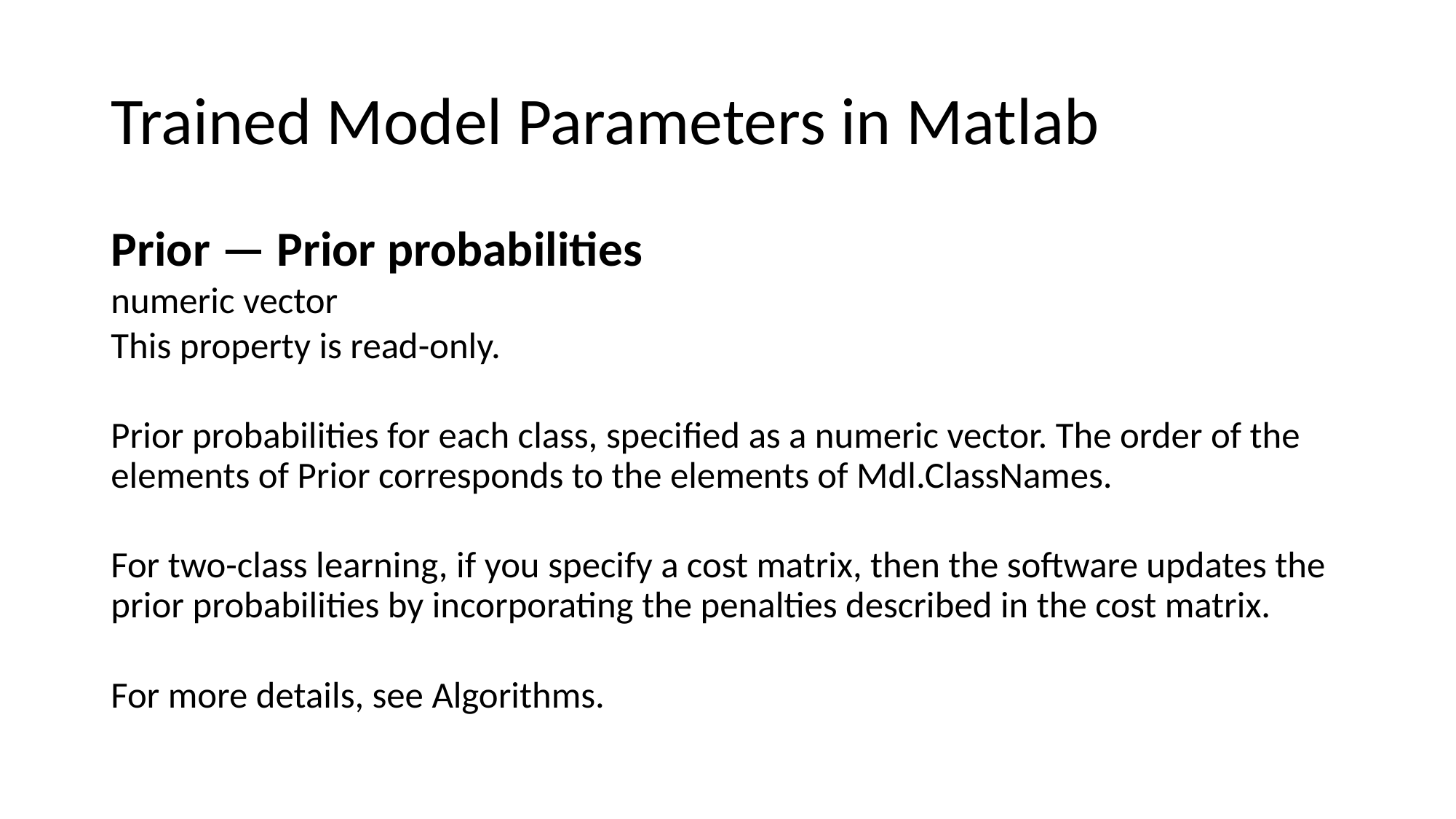

# Trained Model Parameters in Matlab
Prior — Prior probabilities
numeric vector
This property is read-only.

Prior probabilities for each class, specified as a numeric vector. The order of the elements of Prior corresponds to the elements of Mdl.ClassNames.

For two-class learning, if you specify a cost matrix, then the software updates the prior probabilities by incorporating the penalties described in the cost matrix.

For more details, see Algorithms.